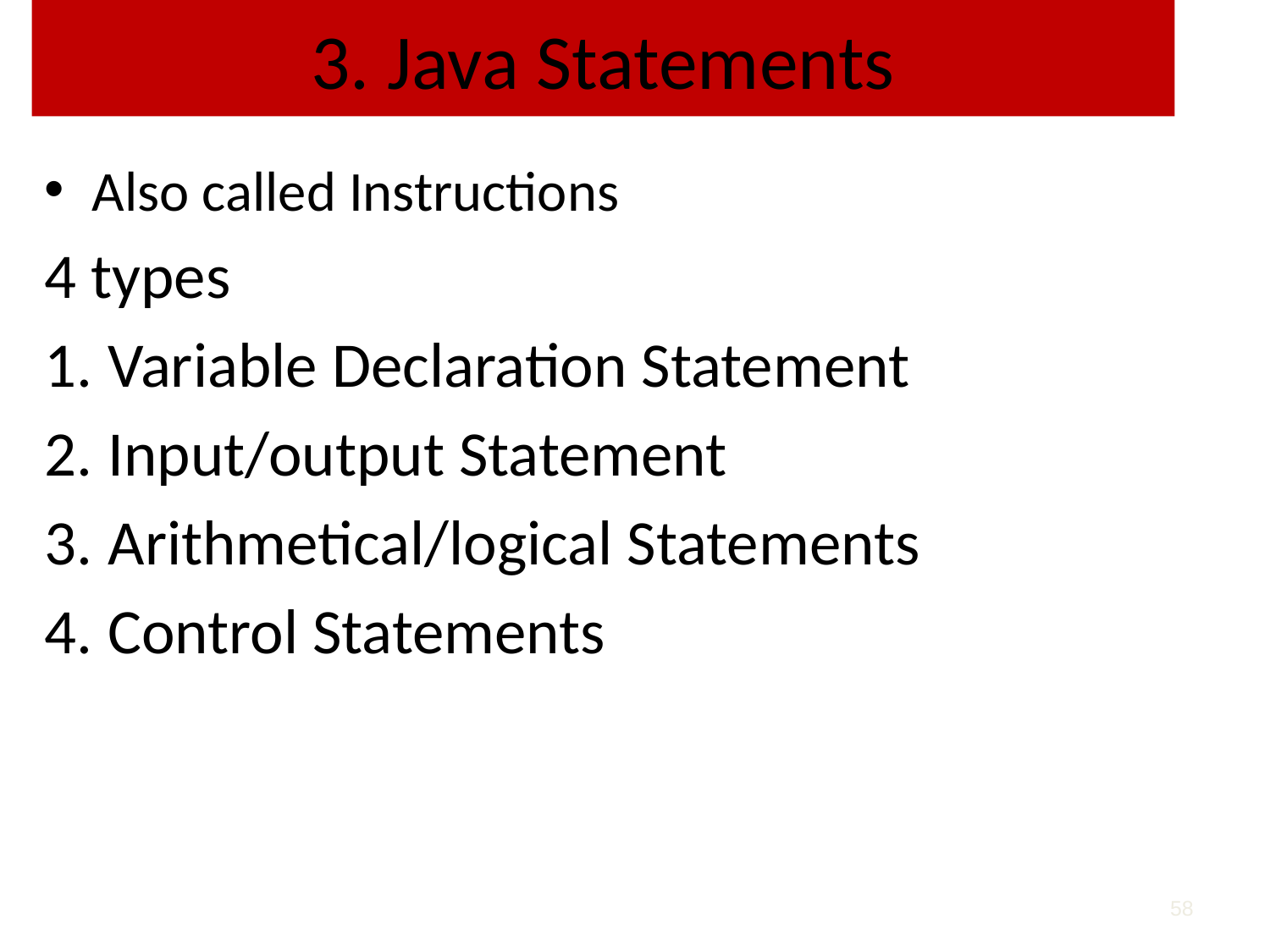

# 3. Java Statements
Also called Instructions
4 types
Variable Declaration Statement
Input/output Statement
Arithmetical/logical Statements
Control Statements

58